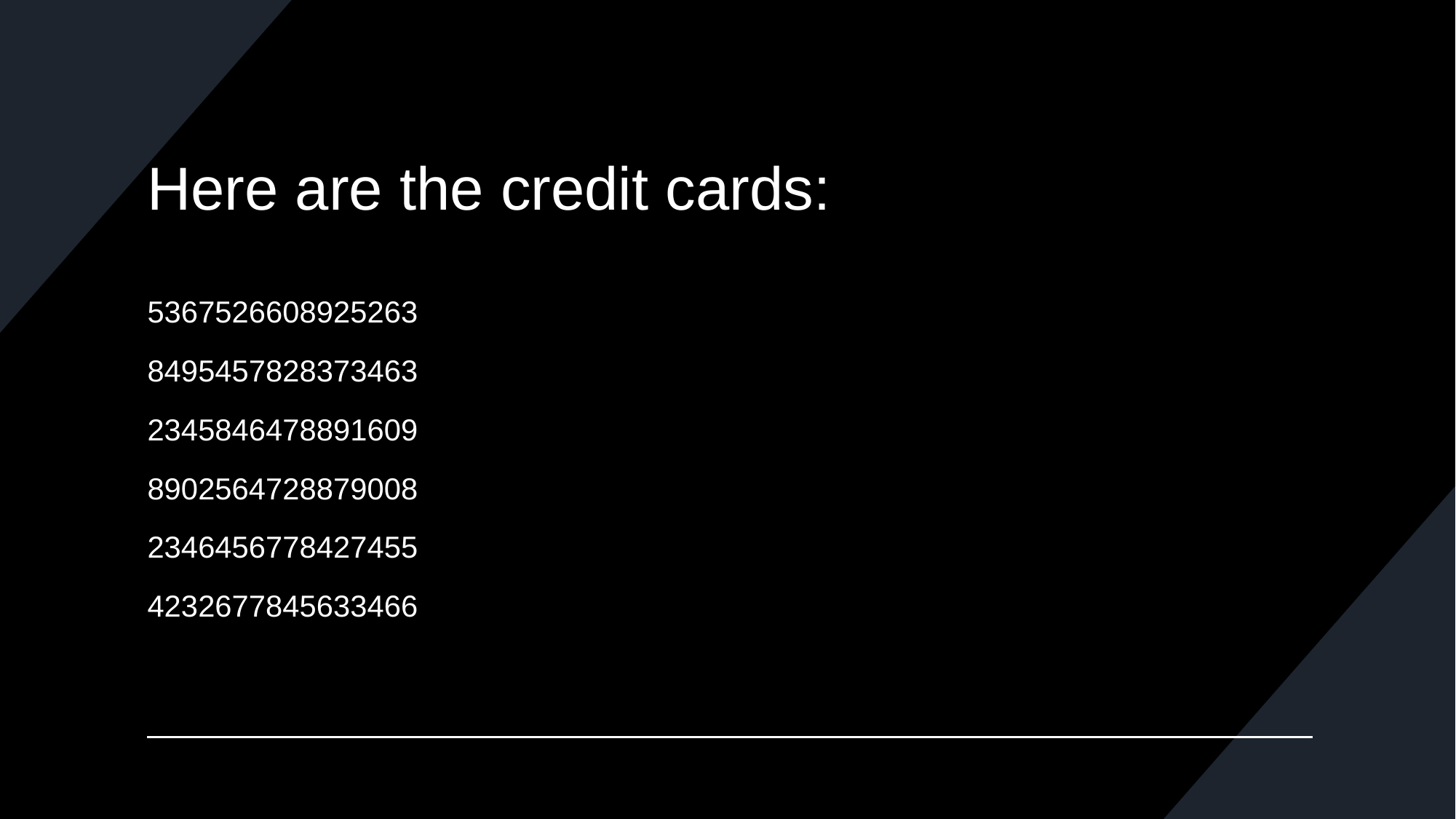

# Here are the credit cards:
5367526608925263
8495457828373463
2345846478891609
8902564728879008
2346456778427455
4232677845633466